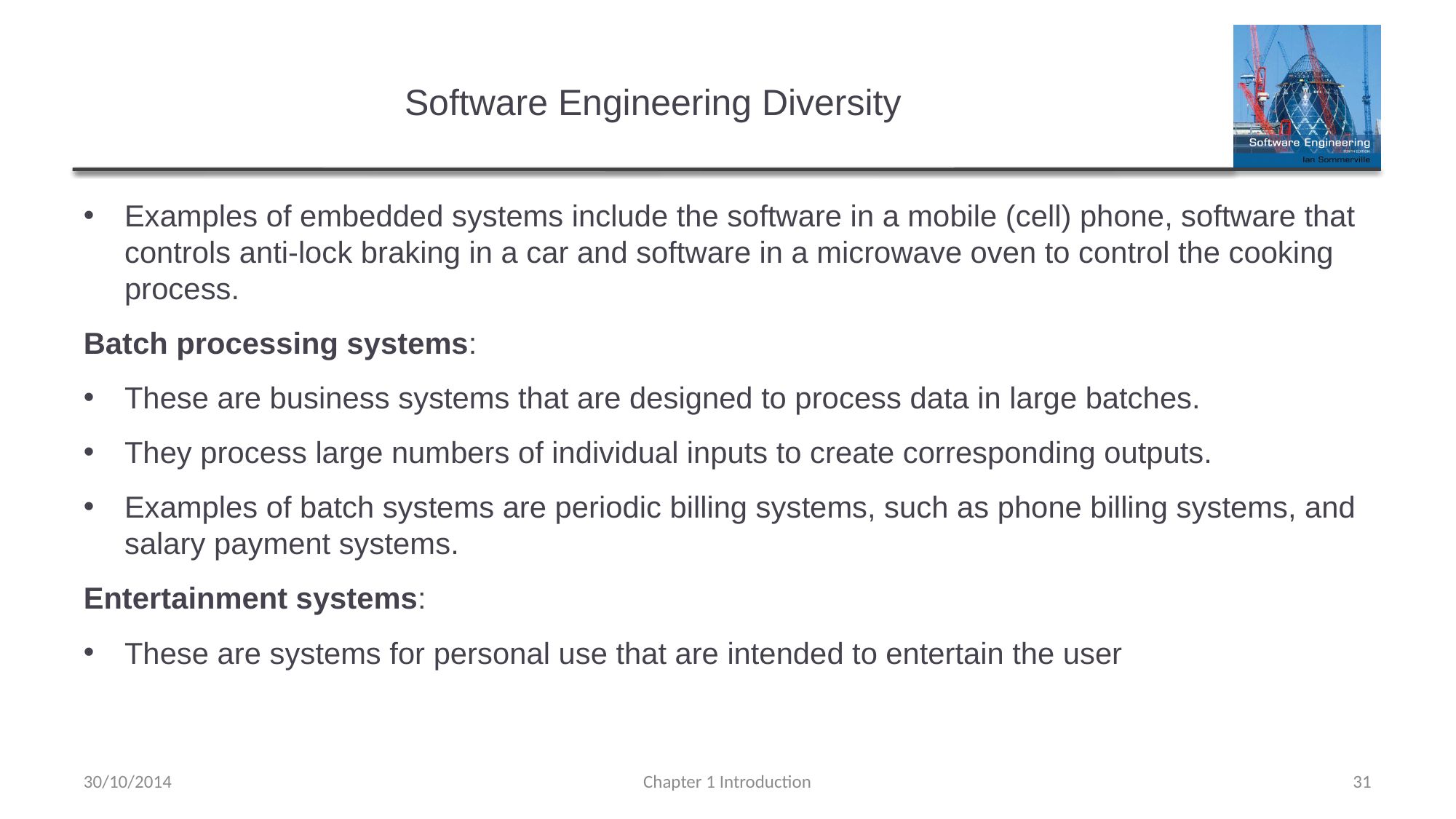

# Software Engineering Diversity
Examples of embedded systems include the software in a mobile (cell) phone, software that controls anti-lock braking in a car and software in a microwave oven to control the cooking process.
Batch processing systems:
These are business systems that are designed to process data in large batches.
They process large numbers of individual inputs to create corresponding outputs.
Examples of batch systems are periodic billing systems, such as phone billing systems, and salary payment systems.
Entertainment systems:
These are systems for personal use that are intended to entertain the user
30/10/2014
Chapter 1 Introduction
31